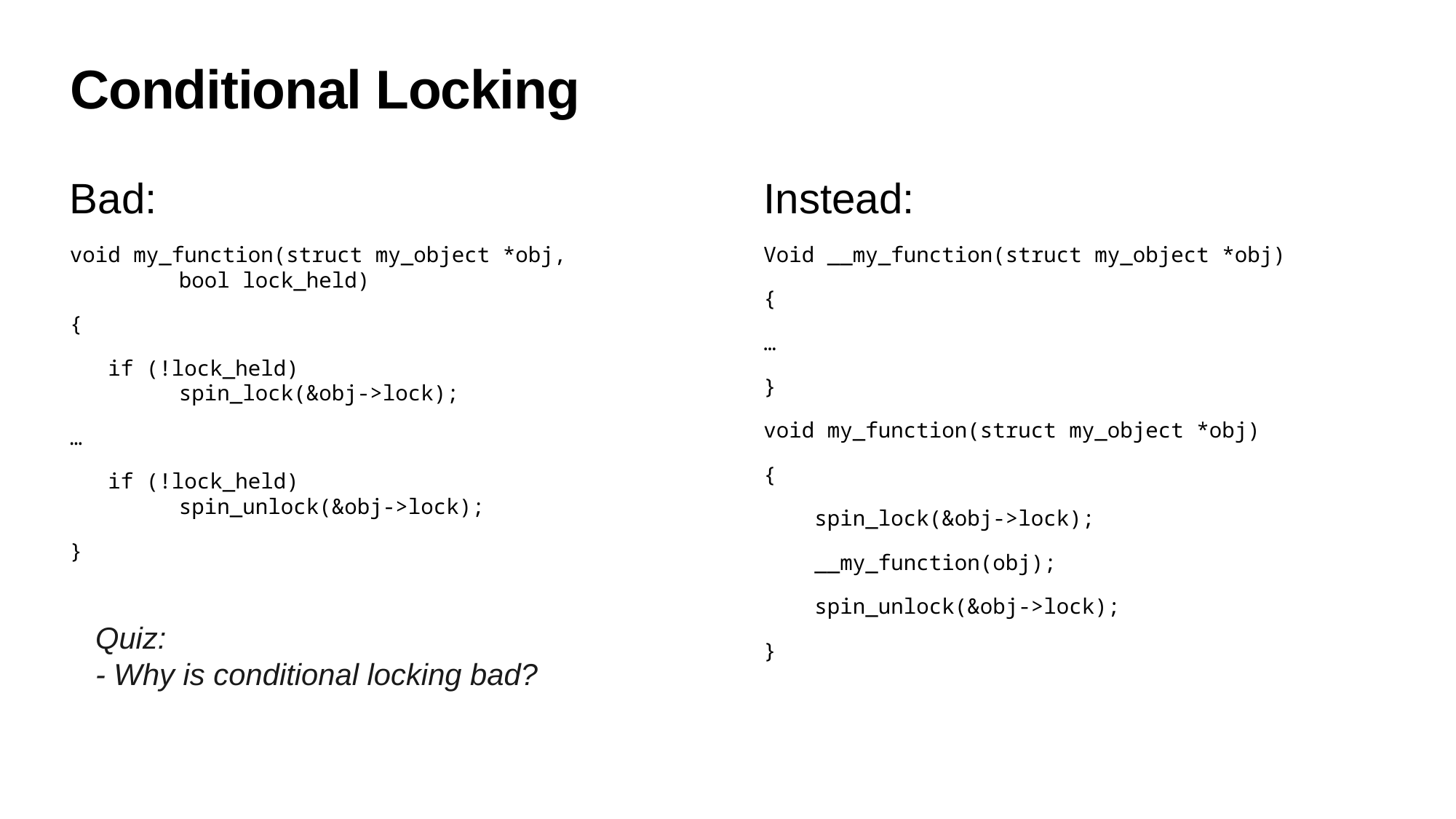

# Conditional Locking
Bad:
void my_function(struct my_object *obj, 		bool lock_held)
{
   if (!lock_held)
	spin_lock(&obj->lock);
…
   if (!lock_held)
	spin_unlock(&obj->lock);
}
Instead:
Void __my_function(struct my_object *obj)
{
…
}
void my_function(struct my_object *obj)
{
    spin_lock(&obj->lock);
    __my_function(obj);
    spin_unlock(&obj->lock);
}

Quiz:
- Why is conditional locking bad?